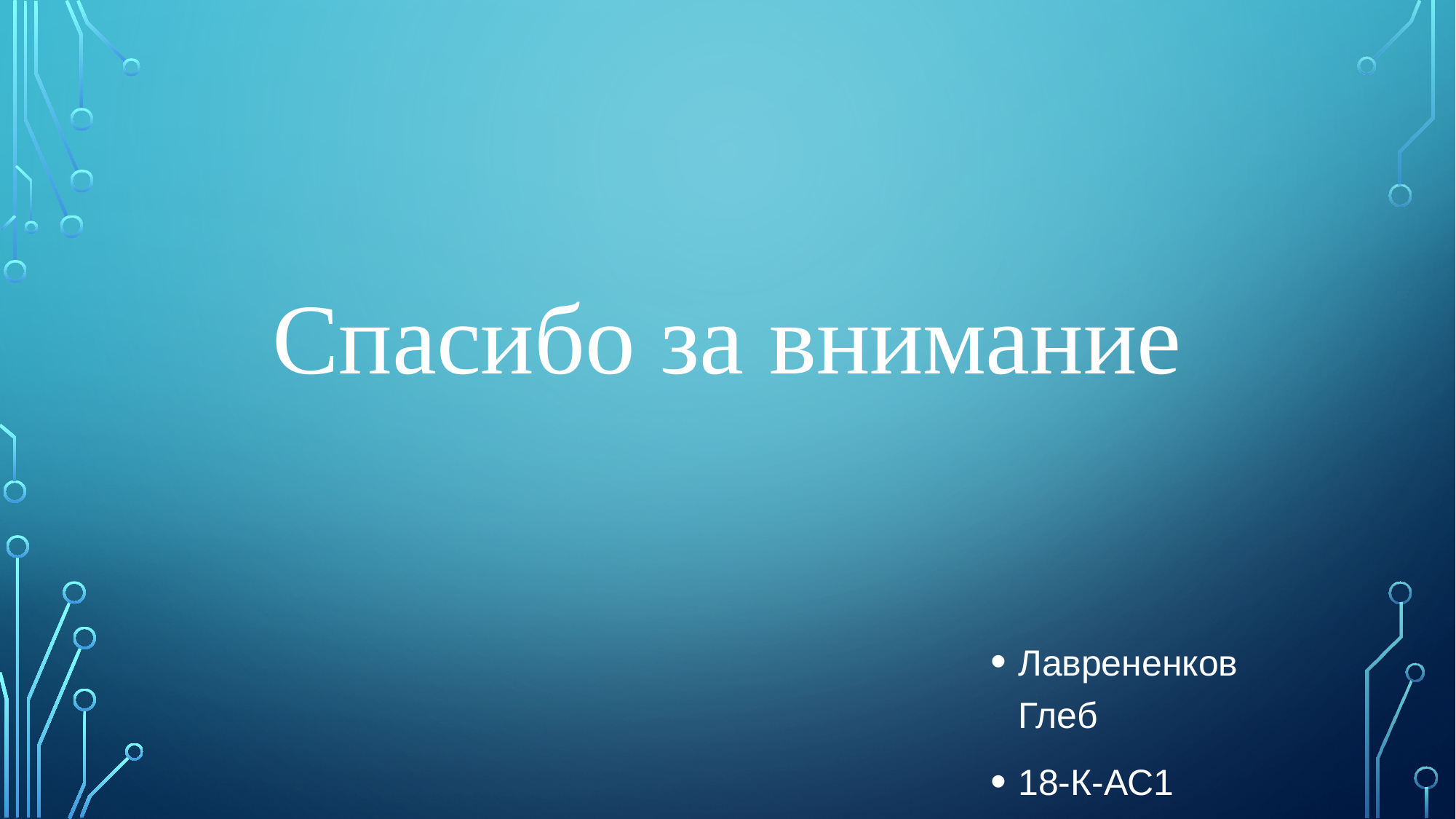

#
Спасибо за внимание
Лаврененков Глеб
18-К-АС1